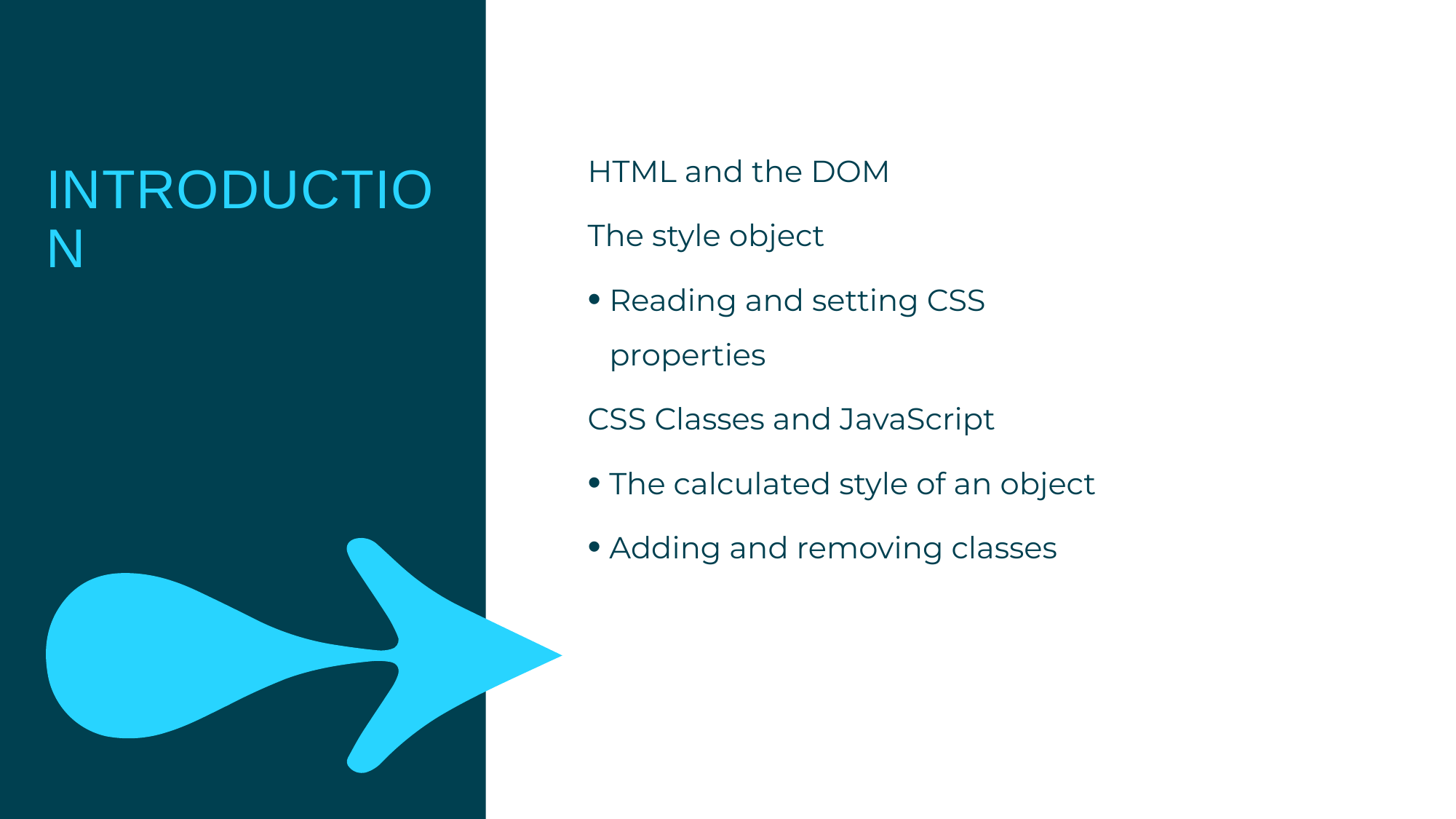

HTML and the DOM
The style object
Reading and setting CSS properties
CSS Classes and JavaScript
The calculated style of an object
Adding and removing classes
INTRODUCTION